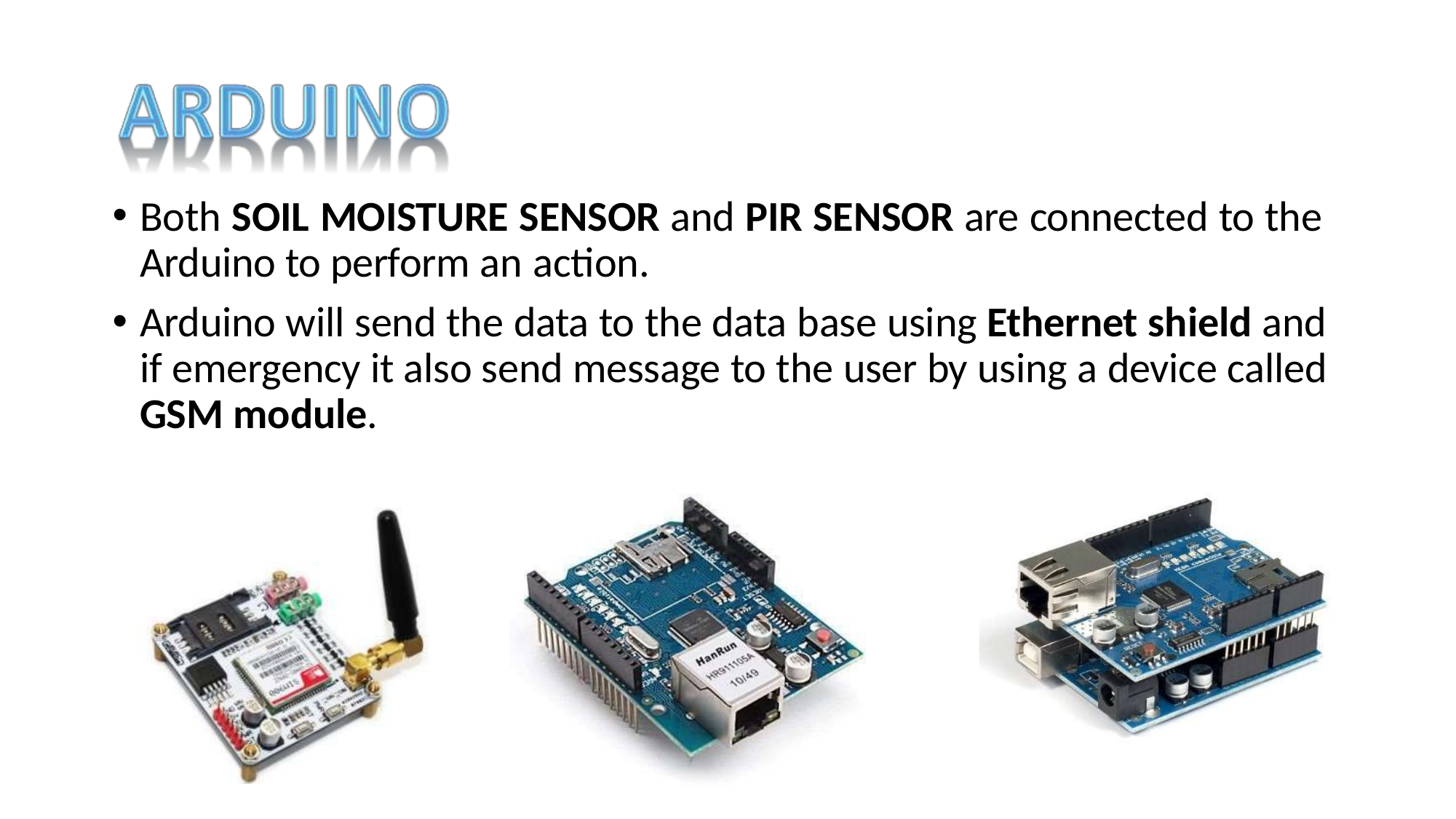

Both SOIL MOISTURE SENSOR and PIR SENSOR are connected to the  Arduino to perform an action.
Arduino will send the data to the data base using Ethernet shield and  if emergency it also send message to the user by using a device called  GSM module.